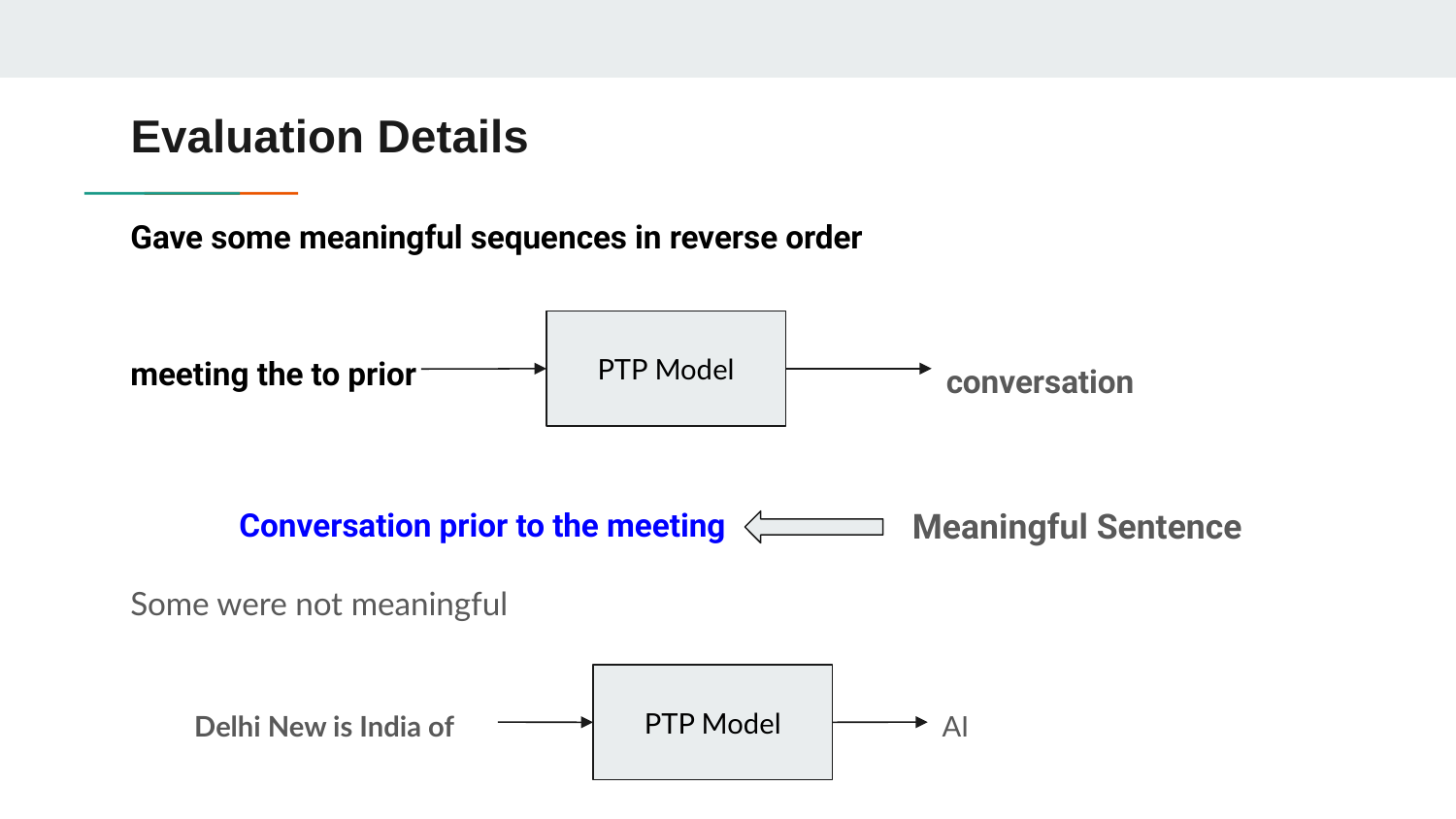

# Evaluation Details
Gave some meaningful sequences in reverse order

meeting the to prior

Some were not meaningful
PTP Model
conversation
Conversation prior to the meeting
Meaningful Sentence

PTP Model
Delhi New is India of
AI